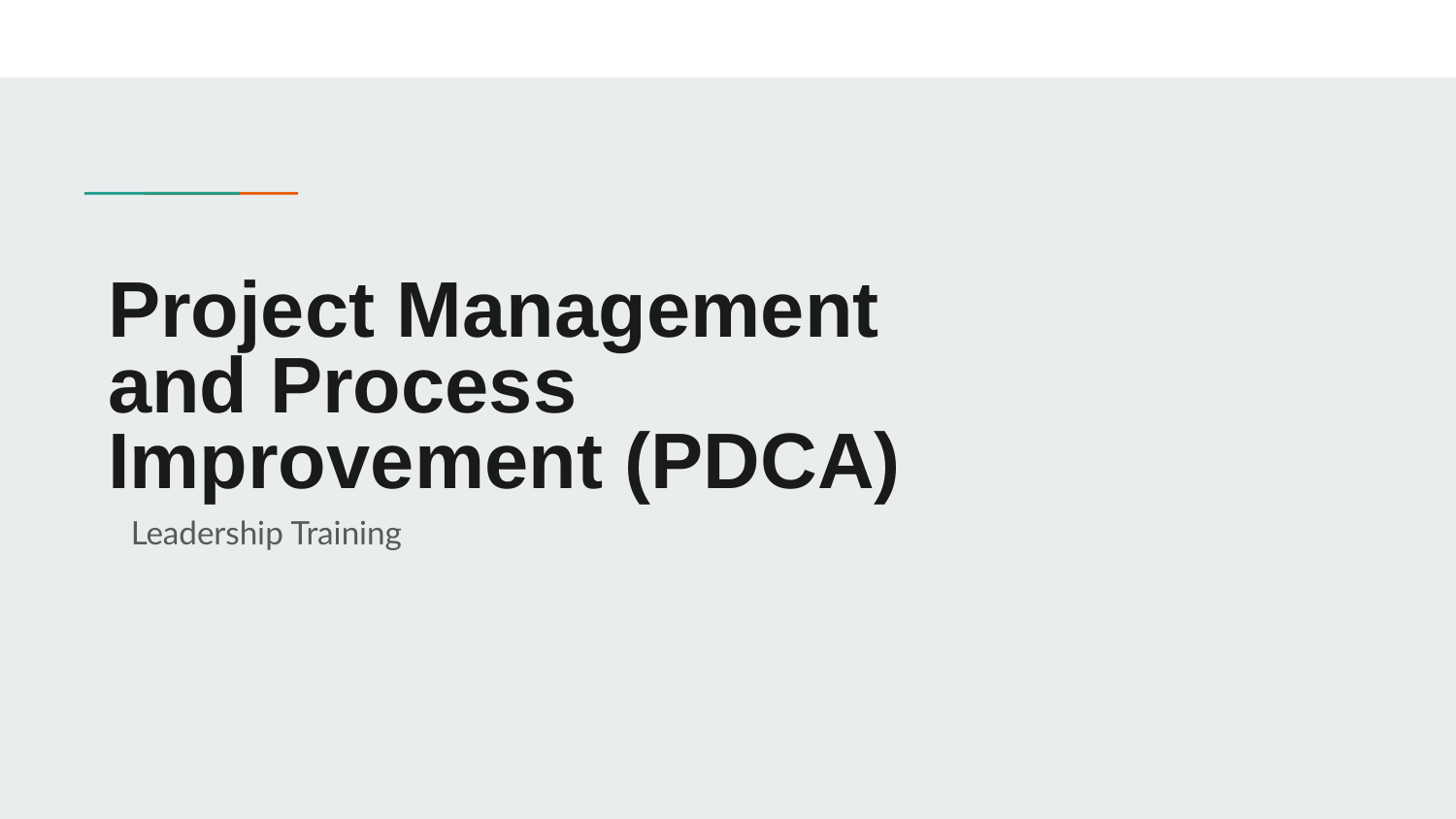

# Project Management and Process Improvement (PDCA)
Leadership Training